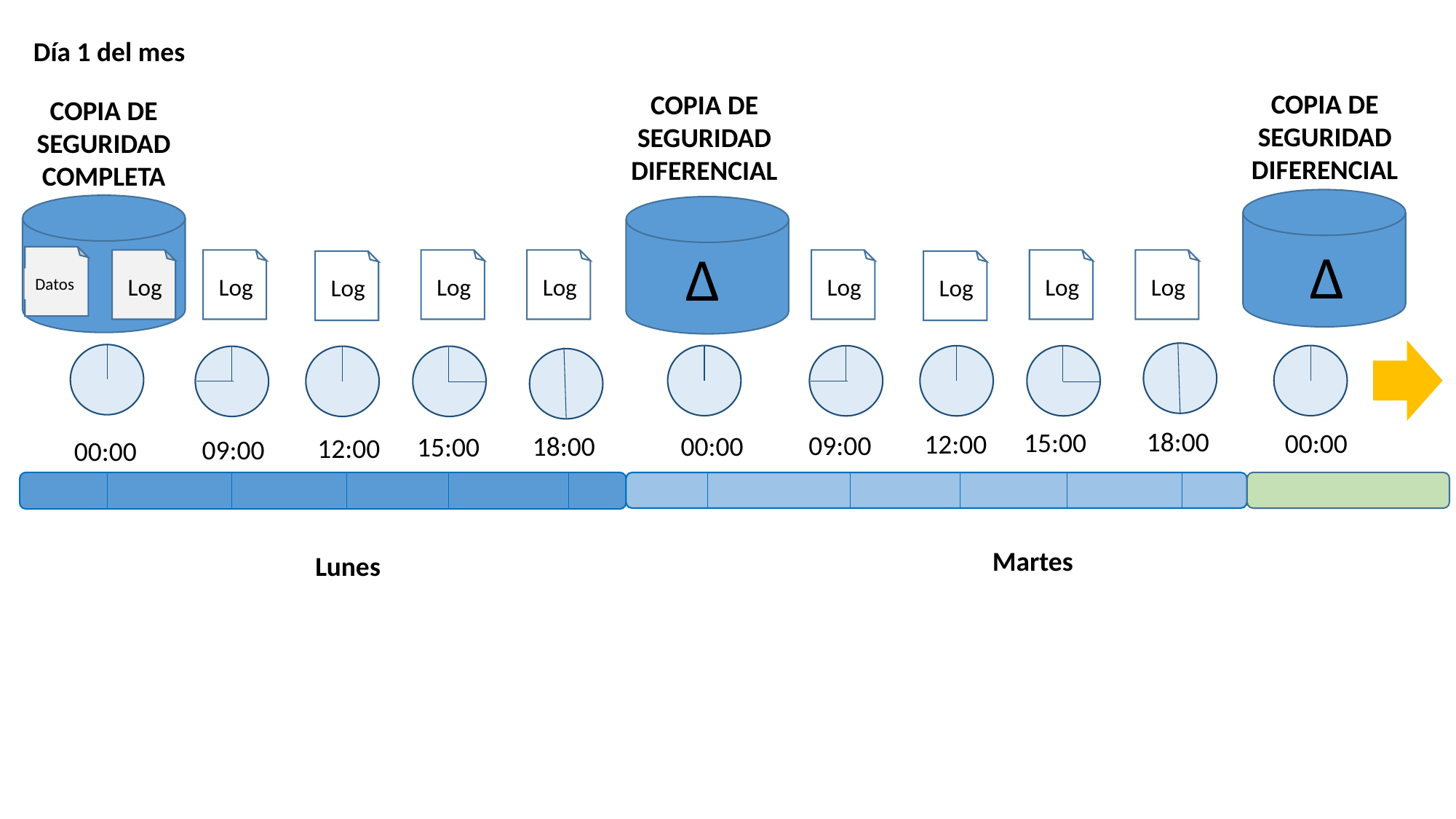

Día 1 del mes
COPIA DE SEGURIDAD
DIFERENCIAL
COPIA DE SEGURIDAD
DIFERENCIAL
COPIA DE SEGURIDAD
COMPLETA

Δ
Δ

Datos

Log

Log

Log

Log

Log

Log

Log

Log

Log

18:00
15:00
00:00
12:00
09:00
18:00
00:00
15:00
12:00
09:00
00:00

Martes
Lunes